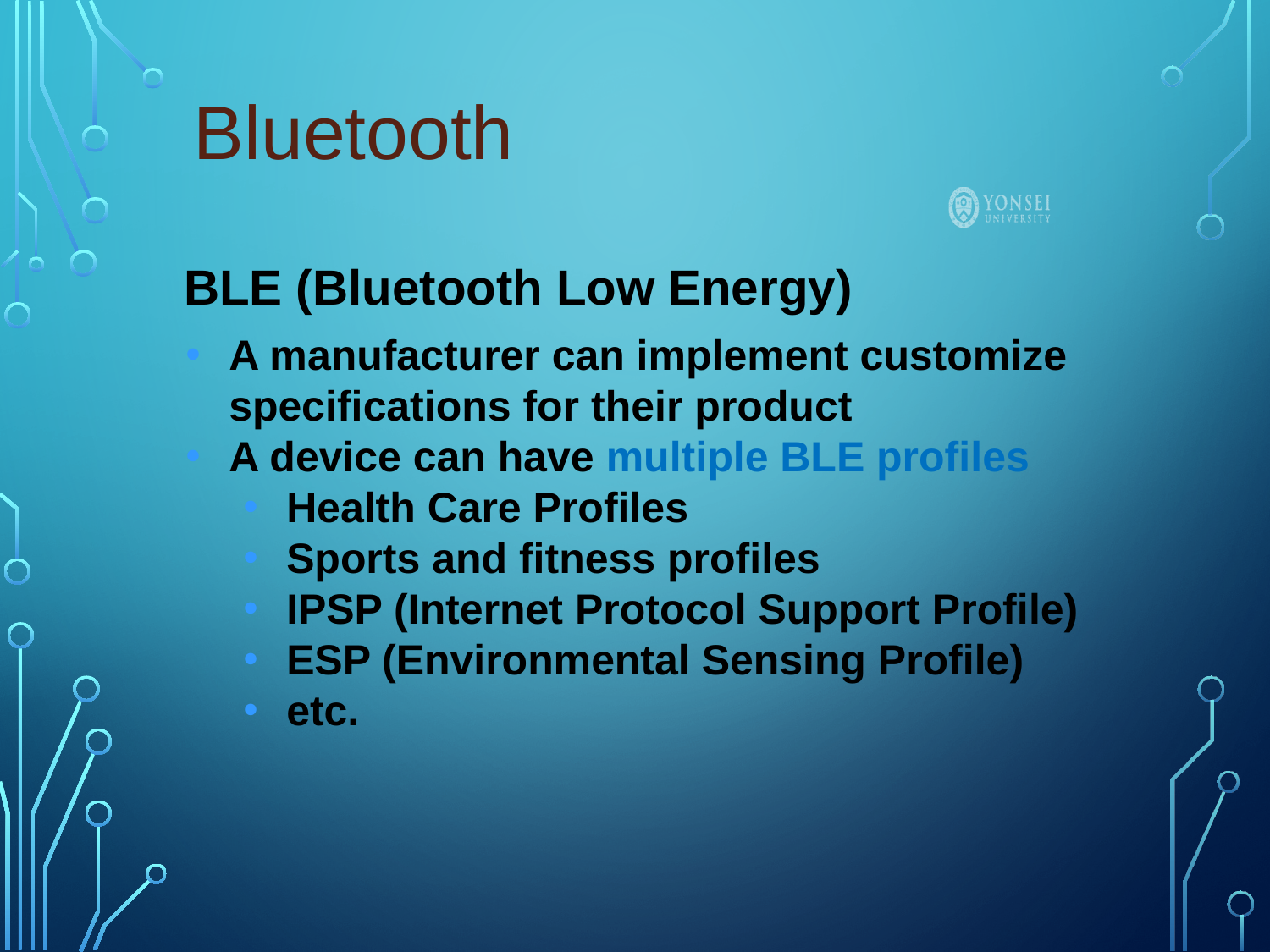

# Bluetooth

BLE (Bluetooth Low Energy)
A manufacturer can implement customize specifications for their product
A device can have multiple BLE profiles
Health Care Profiles
Sports and fitness profiles
IPSP (Internet Protocol Support Profile)
ESP (Environmental Sensing Profile)
etc.